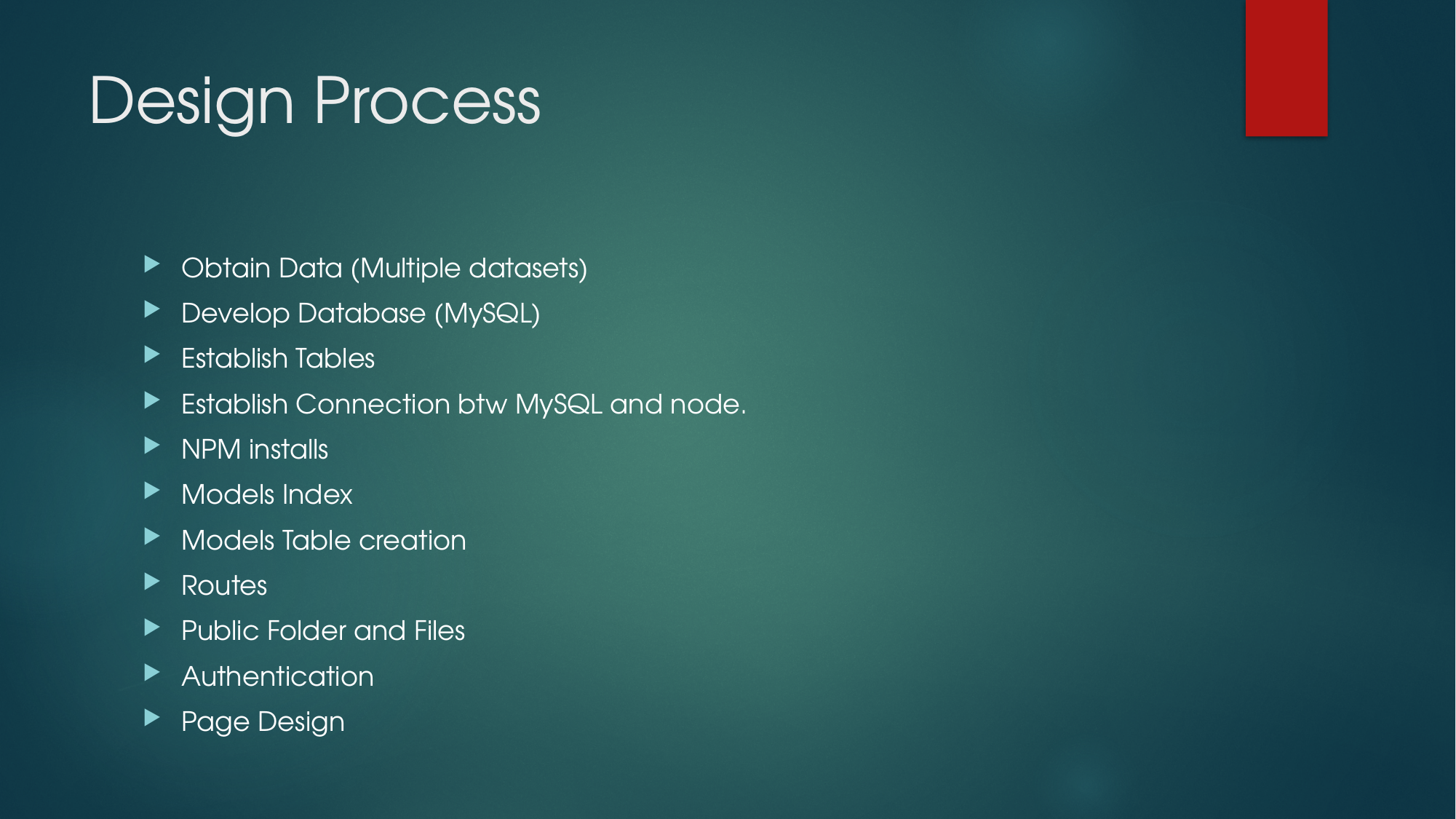

# Design Process
Obtain Data (Multiple datasets)
Develop Database (MySQL)
Establish Tables
Establish Connection btw MySQL and node.
NPM installs
Models Index
Models Table creation
Routes
Public Folder and Files
Authentication
Page Design